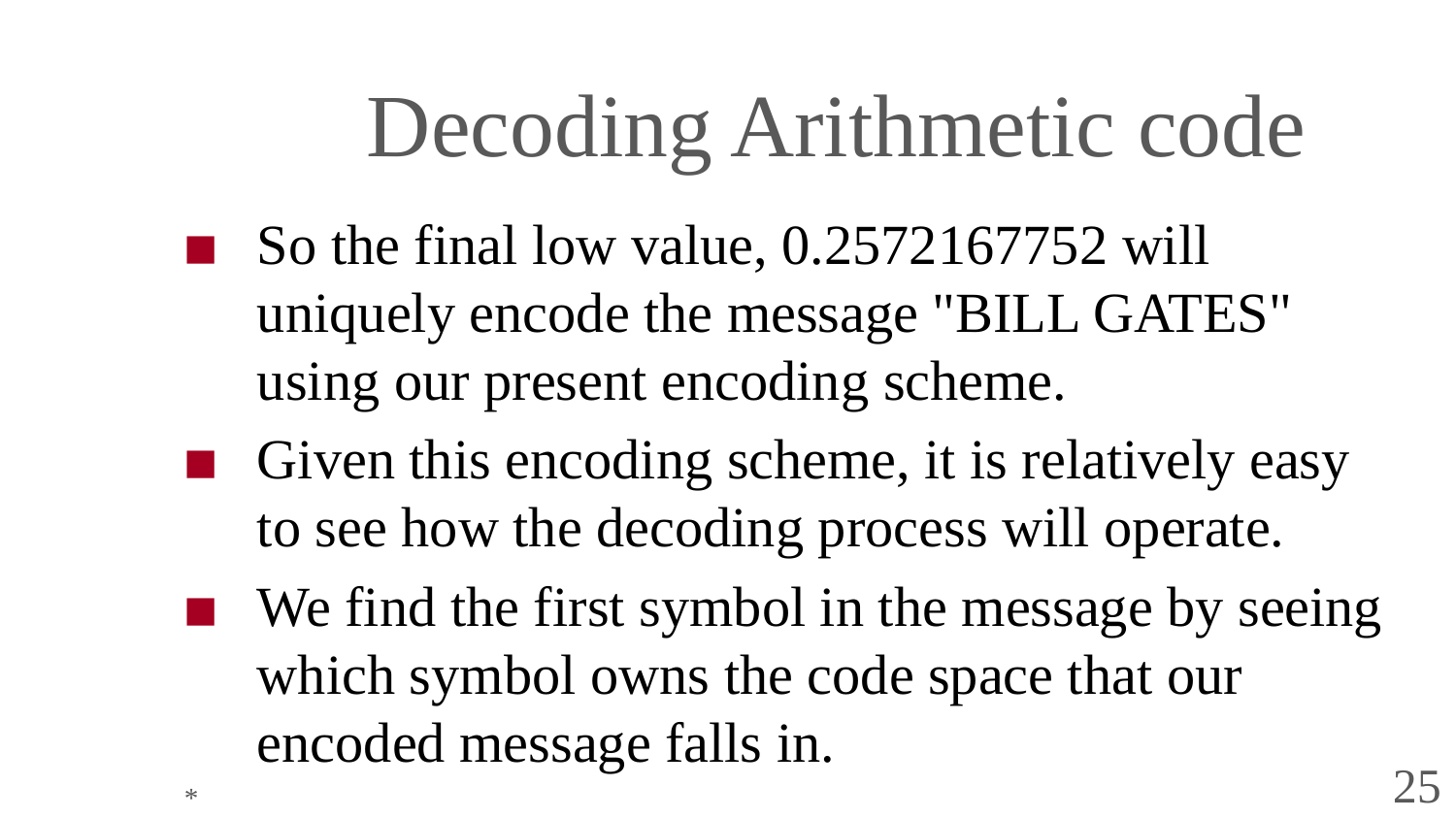

# Decoding Arithmetic code
So the final low value, 0.2572167752 will uniquely encode the message "BILL GATES" using our present encoding scheme.
Given this encoding scheme, it is relatively easy to see how the decoding process will operate.
We find the first symbol in the message by seeing which symbol owns the code space that our encoded message falls in.

*
25